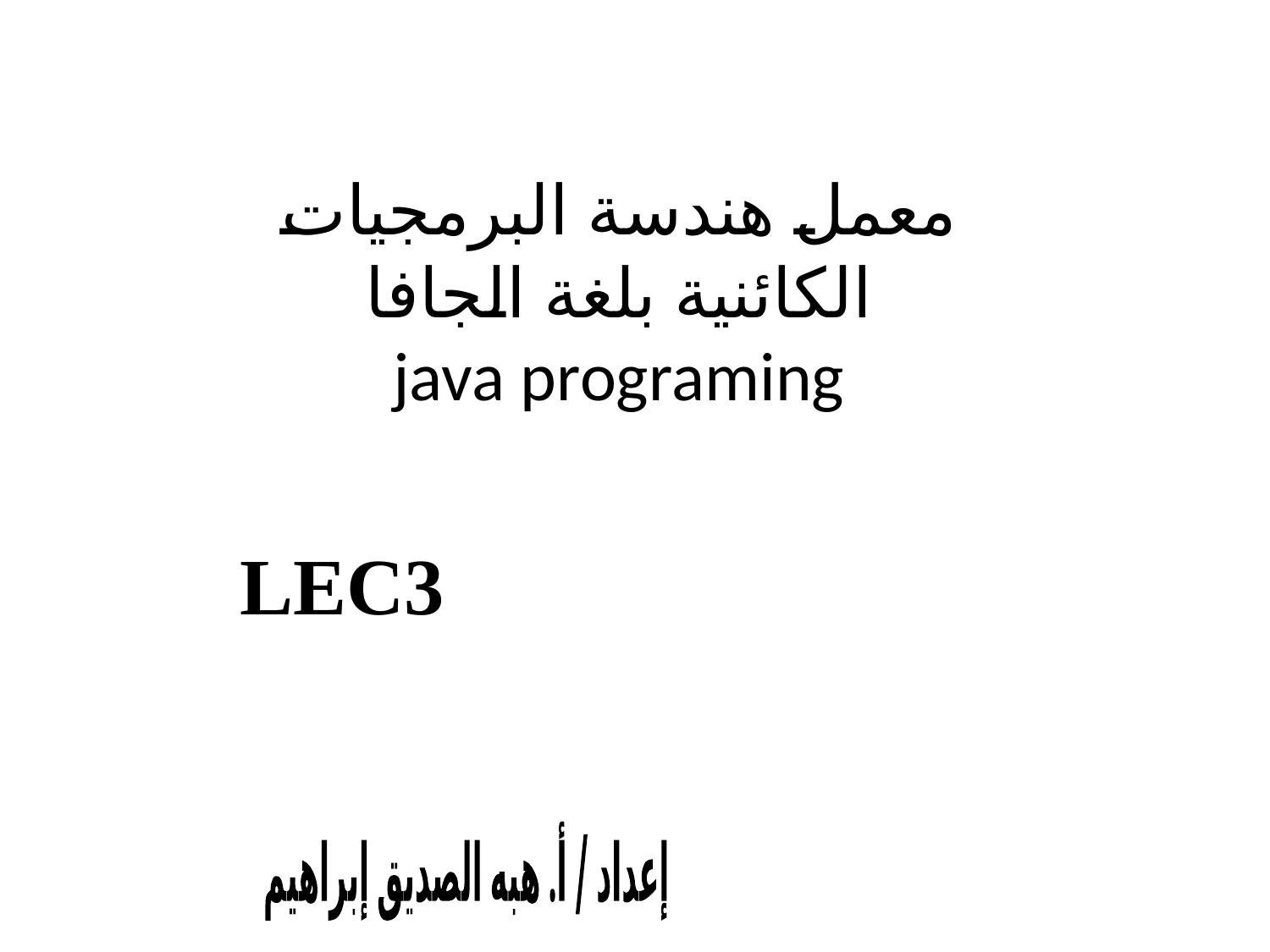

# معمل هندسة البرمجيات الكائنية بلغة الجافا java programing
LEC3

إعداد / أ. هبه الصديق إبراهيم